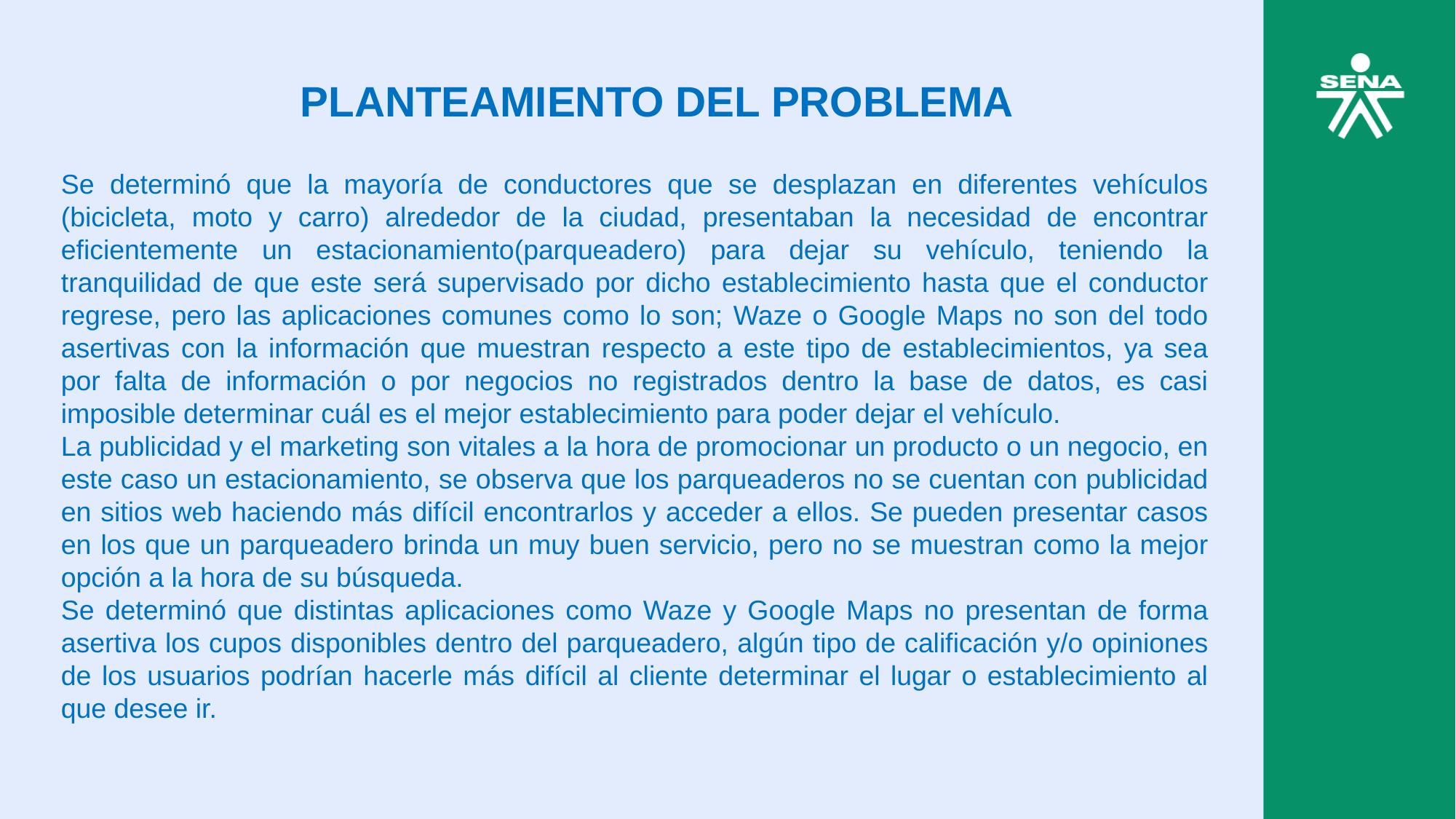

PLANTEAMIENTO DEL PROBLEMA
Se determinó que la mayoría de conductores que se desplazan en diferentes vehículos (bicicleta, moto y carro) alrededor de la ciudad, presentaban la necesidad de encontrar eficientemente un estacionamiento(parqueadero) para dejar su vehículo, teniendo la tranquilidad de que este será supervisado por dicho establecimiento hasta que el conductor regrese, pero las aplicaciones comunes como lo son; Waze o Google Maps no son del todo asertivas con la información que muestran respecto a este tipo de establecimientos, ya sea por falta de información o por negocios no registrados dentro la base de datos, es casi imposible determinar cuál es el mejor establecimiento para poder dejar el vehículo.
La publicidad y el marketing son vitales a la hora de promocionar un producto o un negocio, en este caso un estacionamiento, se observa que los parqueaderos no se cuentan con publicidad en sitios web haciendo más difícil encontrarlos y acceder a ellos. Se pueden presentar casos en los que un parqueadero brinda un muy buen servicio, pero no se muestran como la mejor opción a la hora de su búsqueda.
Se determinó que distintas aplicaciones como Waze y Google Maps no presentan de forma asertiva los cupos disponibles dentro del parqueadero, algún tipo de calificación y/o opiniones de los usuarios podrían hacerle más difícil al cliente determinar el lugar o establecimiento al que desee ir.